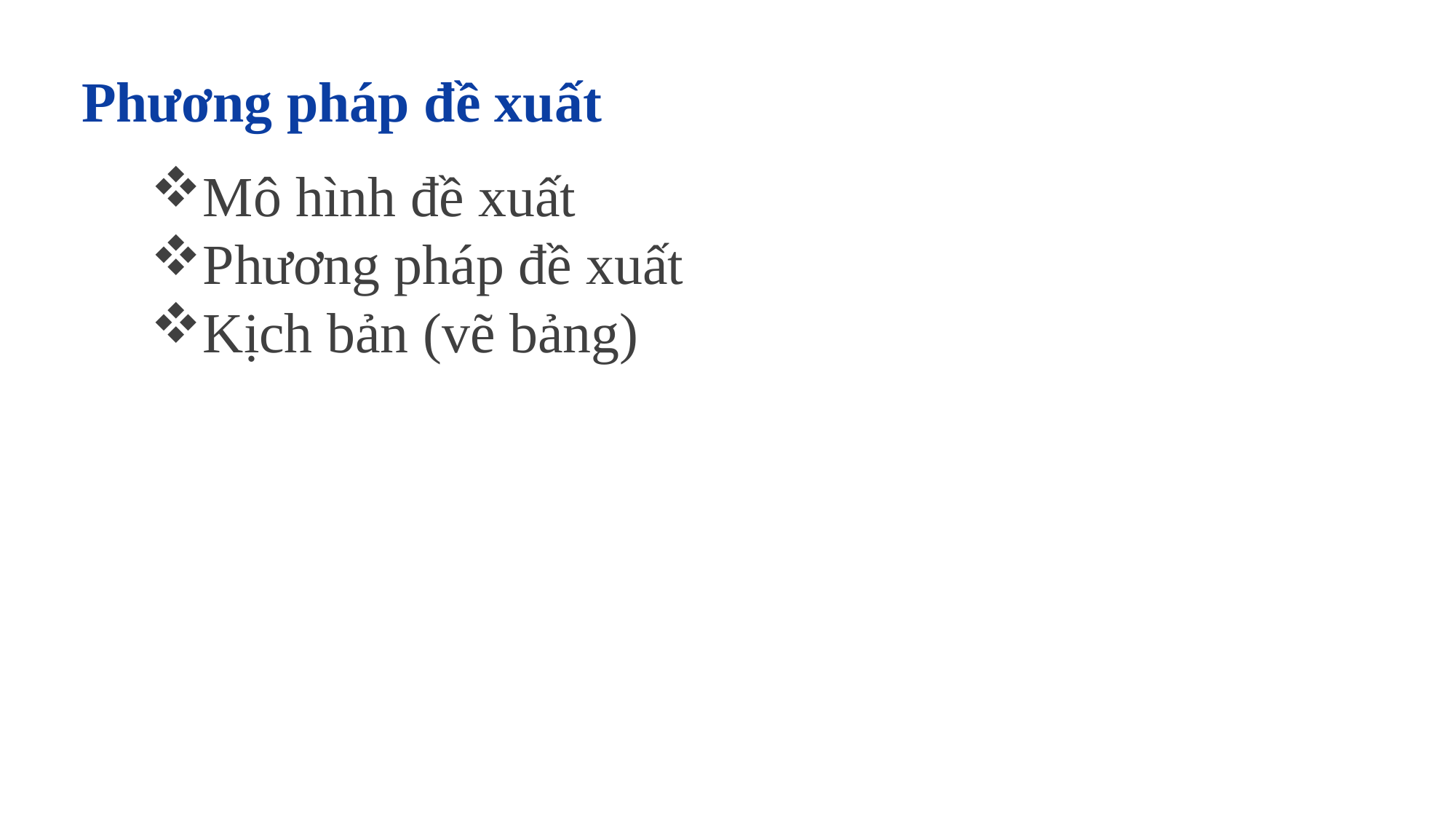

Phương pháp đề xuất
Mô hình đề xuất
Phương pháp đề xuất
Kịch bản (vẽ bảng)